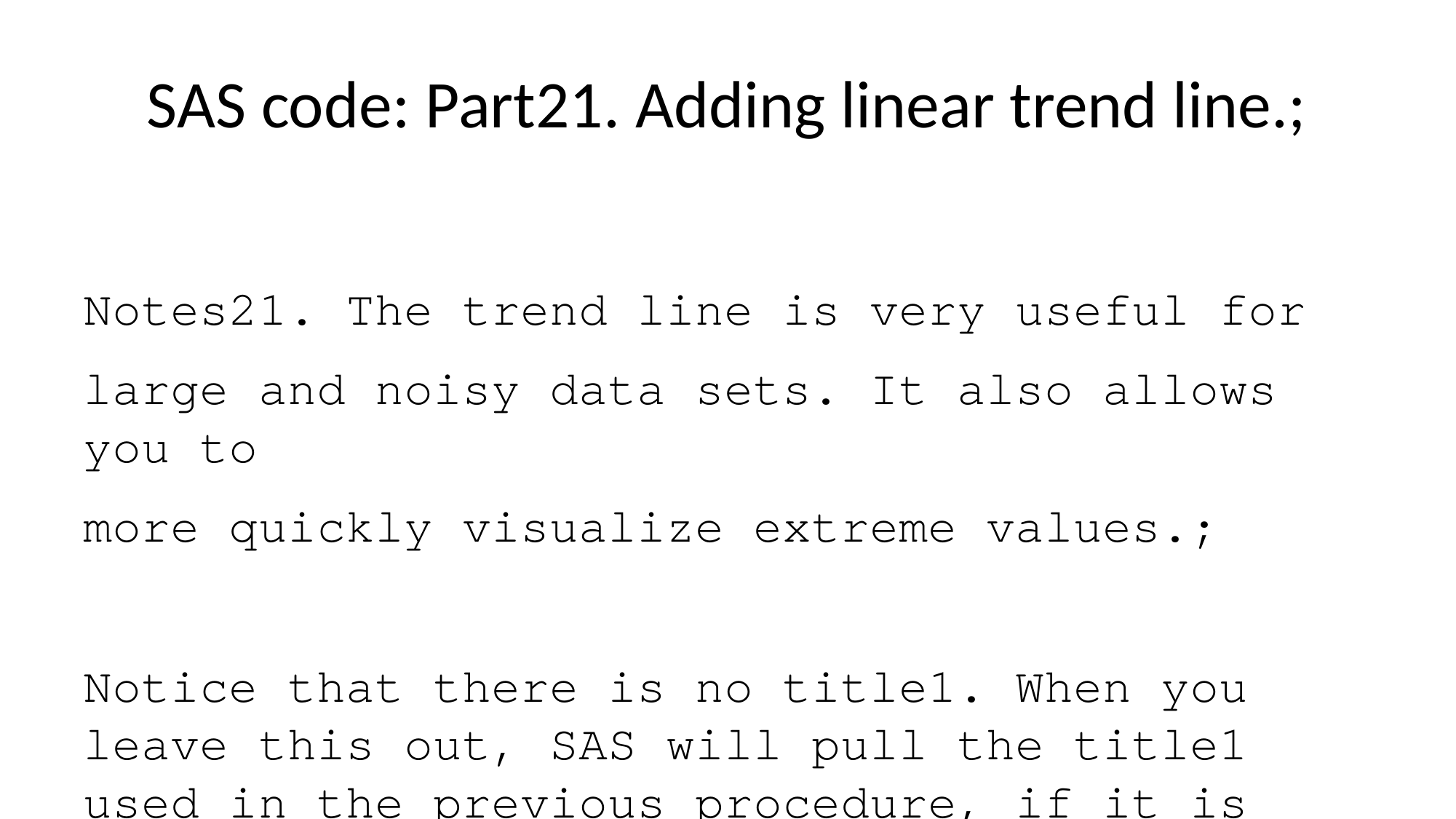

# SAS code: Part21. Adding linear trend line.;

Notes21. The trend line is very useful for
large and noisy data sets. It also allows you to
more quickly visualize extreme values.;

Notice that there is no title1. When you leave this out, SAS will pull the title1 used in the previous procedure, if it is available. This allows you to repeat the top line title across broad sections of your program.